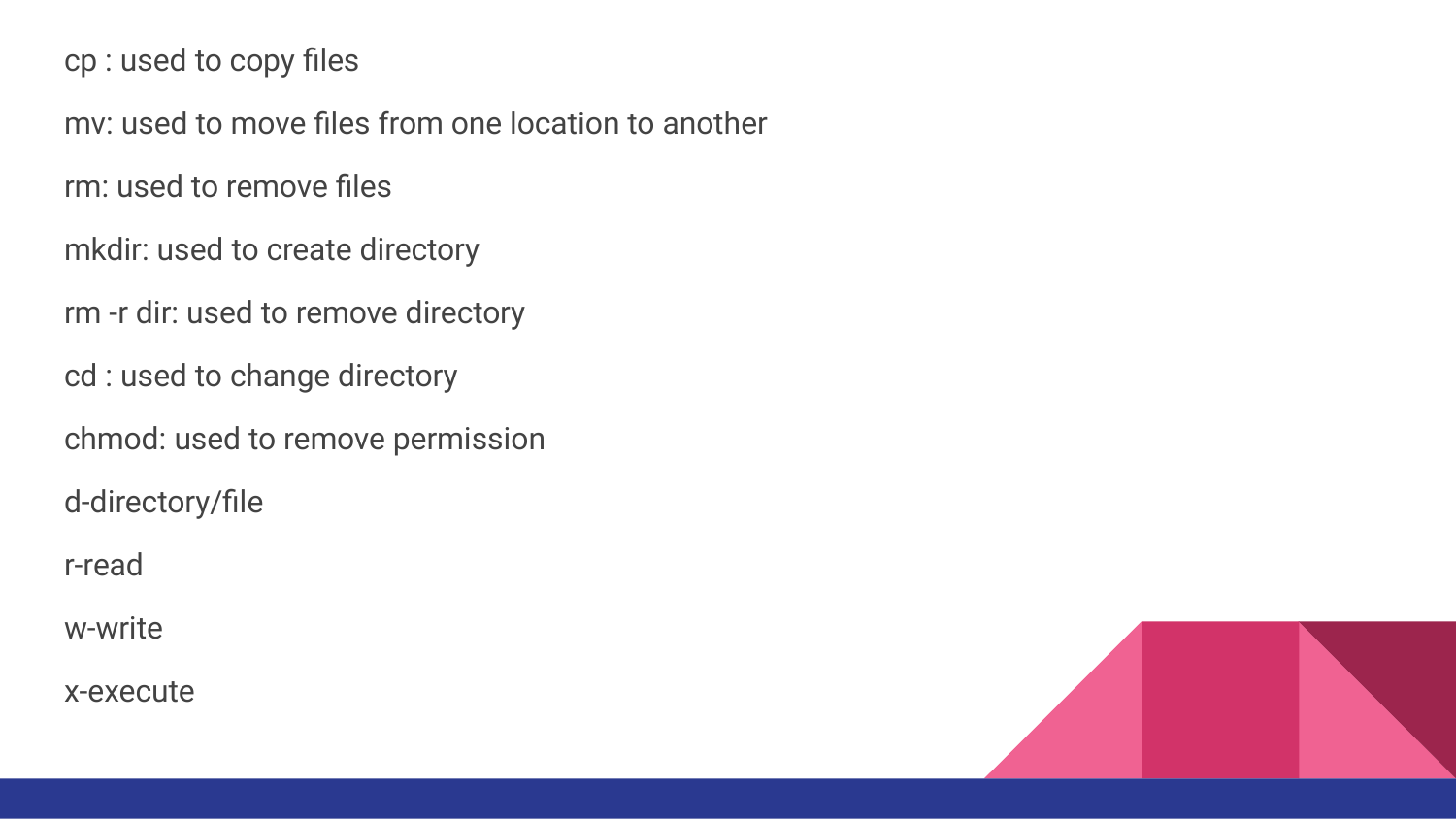

cp : used to copy files
mv: used to move files from one location to another
rm: used to remove files
mkdir: used to create directory
rm -r dir: used to remove directory
cd : used to change directory
chmod: used to remove permission
d-directory/file
r-read
w-write
x-execute
#